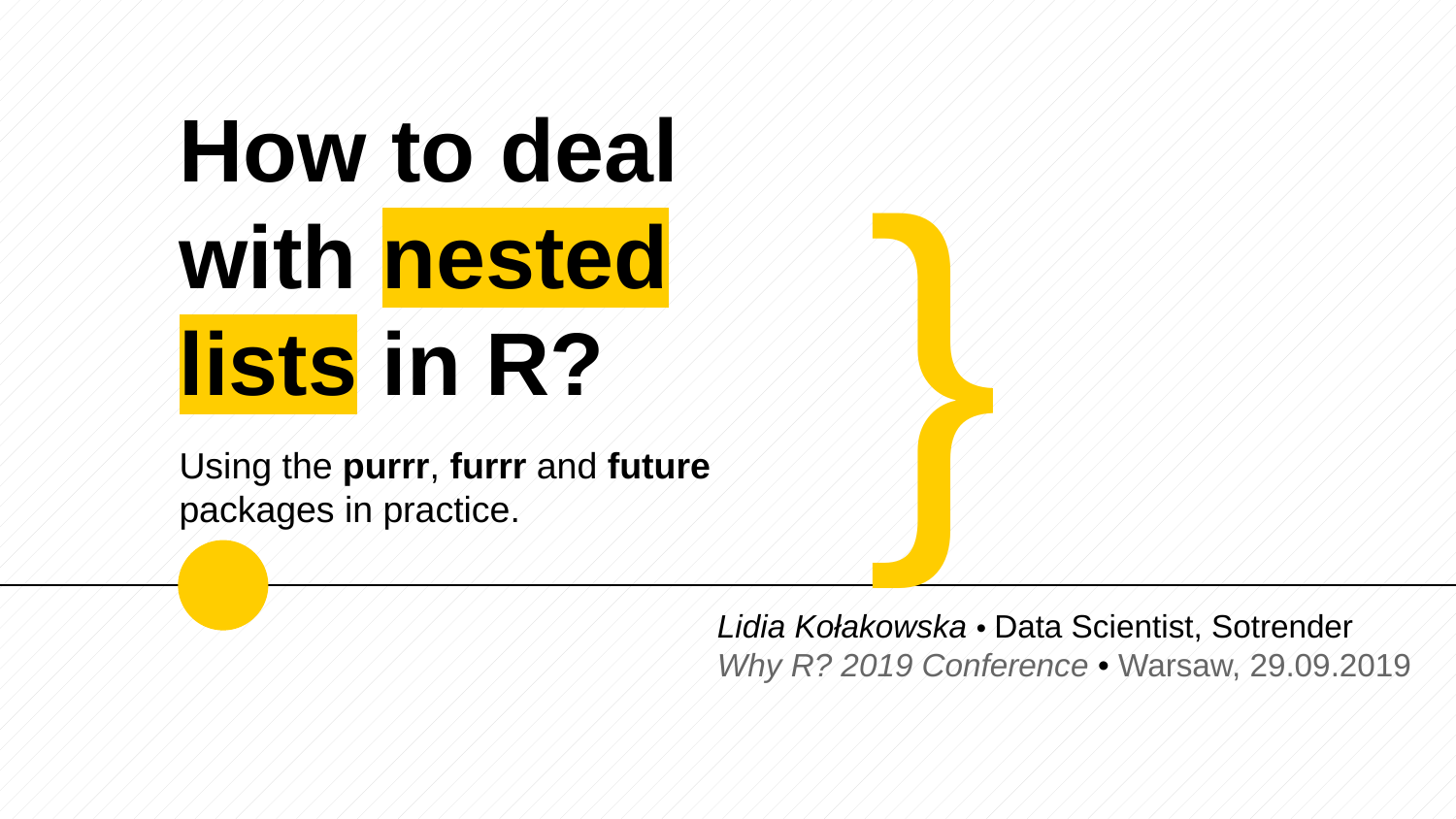

}
# How to deal with nested lists in R?
Using the purrr, furrr and future packages in practice.
Lidia Kołakowska • Data Scientist, Sotrender
Why R? 2019 Conference • Warsaw, 29.09.2019